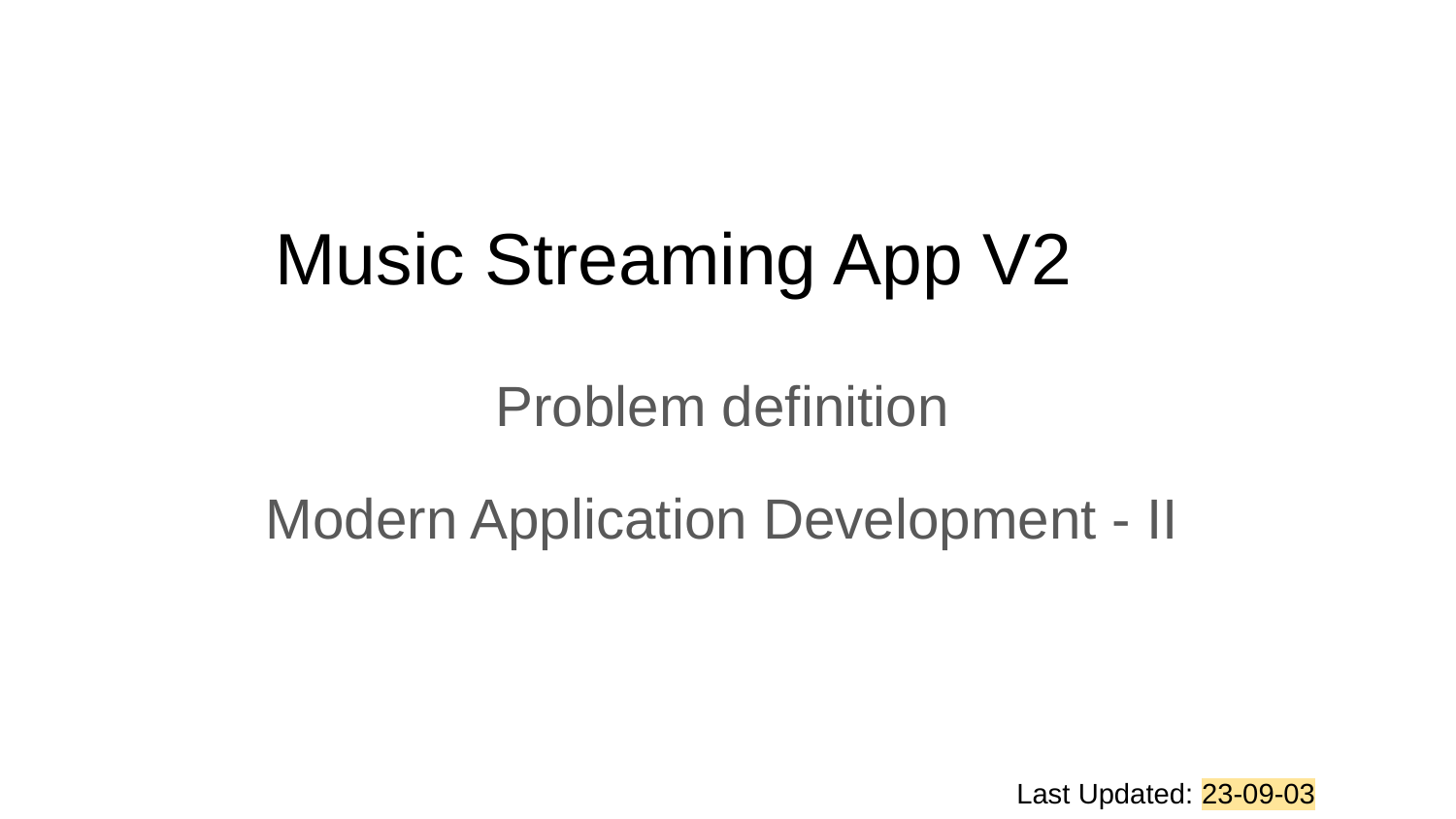

# Music Streaming App V2
Problem definition
Modern Application Development - II
Last Updated: 23-09-03